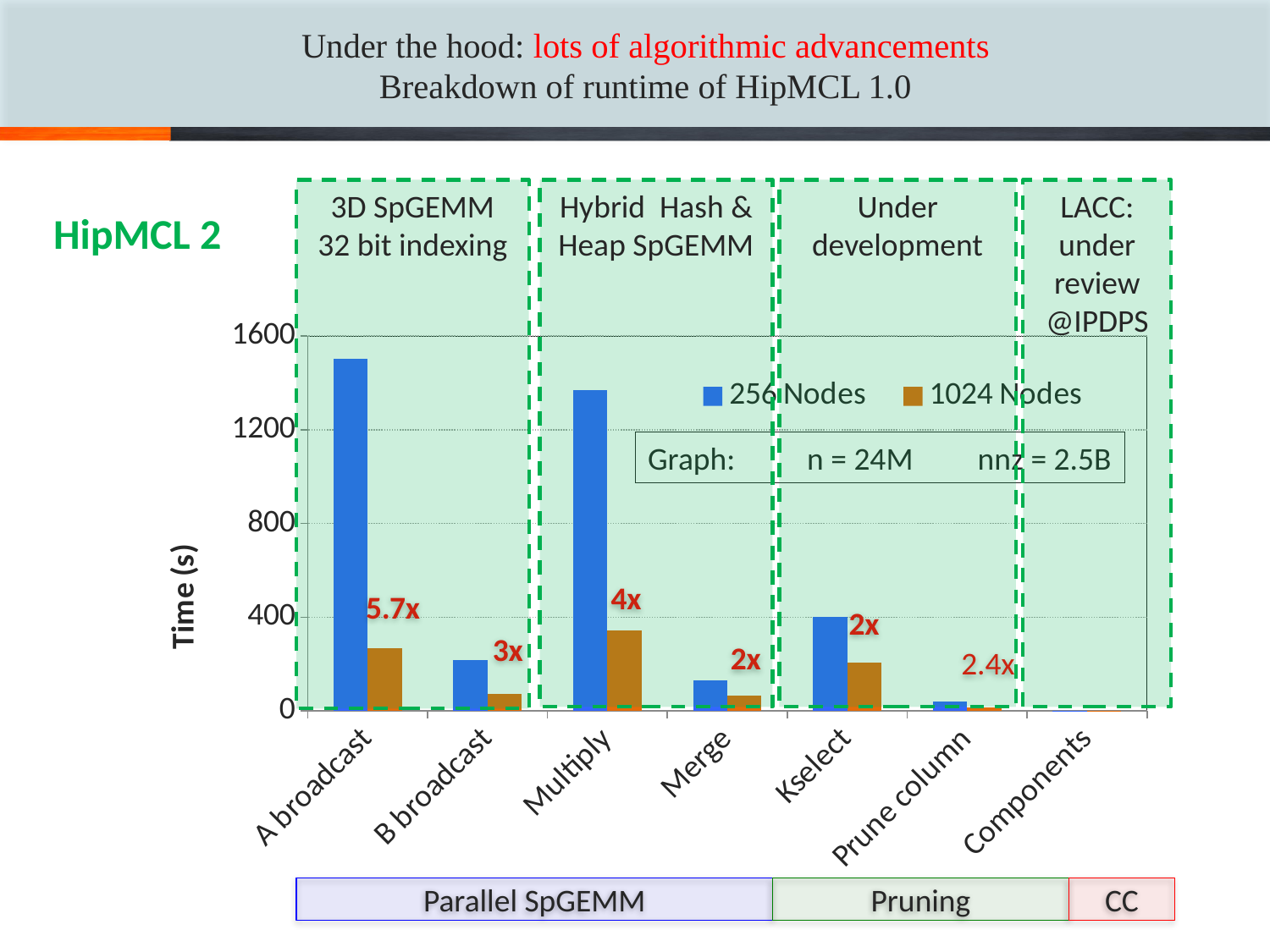

# Under the hood: lots of algorithmic advancements Breakdown of runtime of HipMCL 1.0
3D SpGEMM
32 bit indexing
Hybrid  Hash & Heap SpGEMM

Under development

LACC: under review @IPDPS

HipMCL 2

### Chart

| Category |  |  |
|---|---|---|
| A broadcast | 1503.42 | 266.377 |
| B broadcast | 216.392 | 73.234 |
| Multiply | 1370.2 | 343.746 |
| Merge | 132.014 | 65.08229999999998 |
| Kselect | 401.098 | 208.083 |
| Prune column | 38.6067 | 16.3121 |
| Components | 1.62521 | 1.25203 |
Graph:          n = 24M         nnz = 2.5B
Parallel SpGEMM
Pruning
CC
7